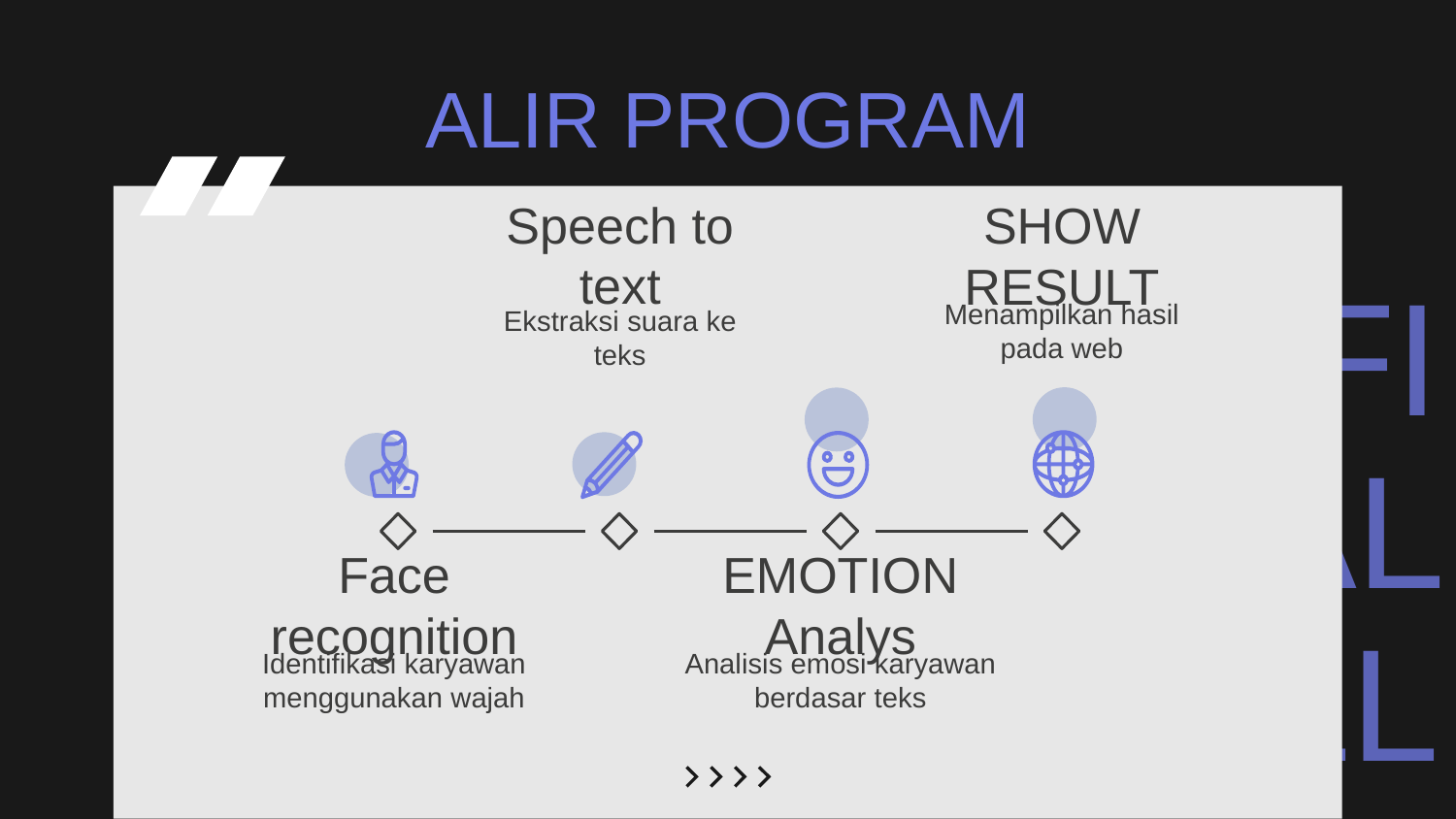

# ALIR PROGRAM

Speech to text
SHOW RESULT
Menampilkan hasil pada web
Ekstraksi suara ke teks

Face recognition
EMOTION Analys
Identifikasi karyawan menggunakan wajah
Analisis emosi karyawan berdasar teks